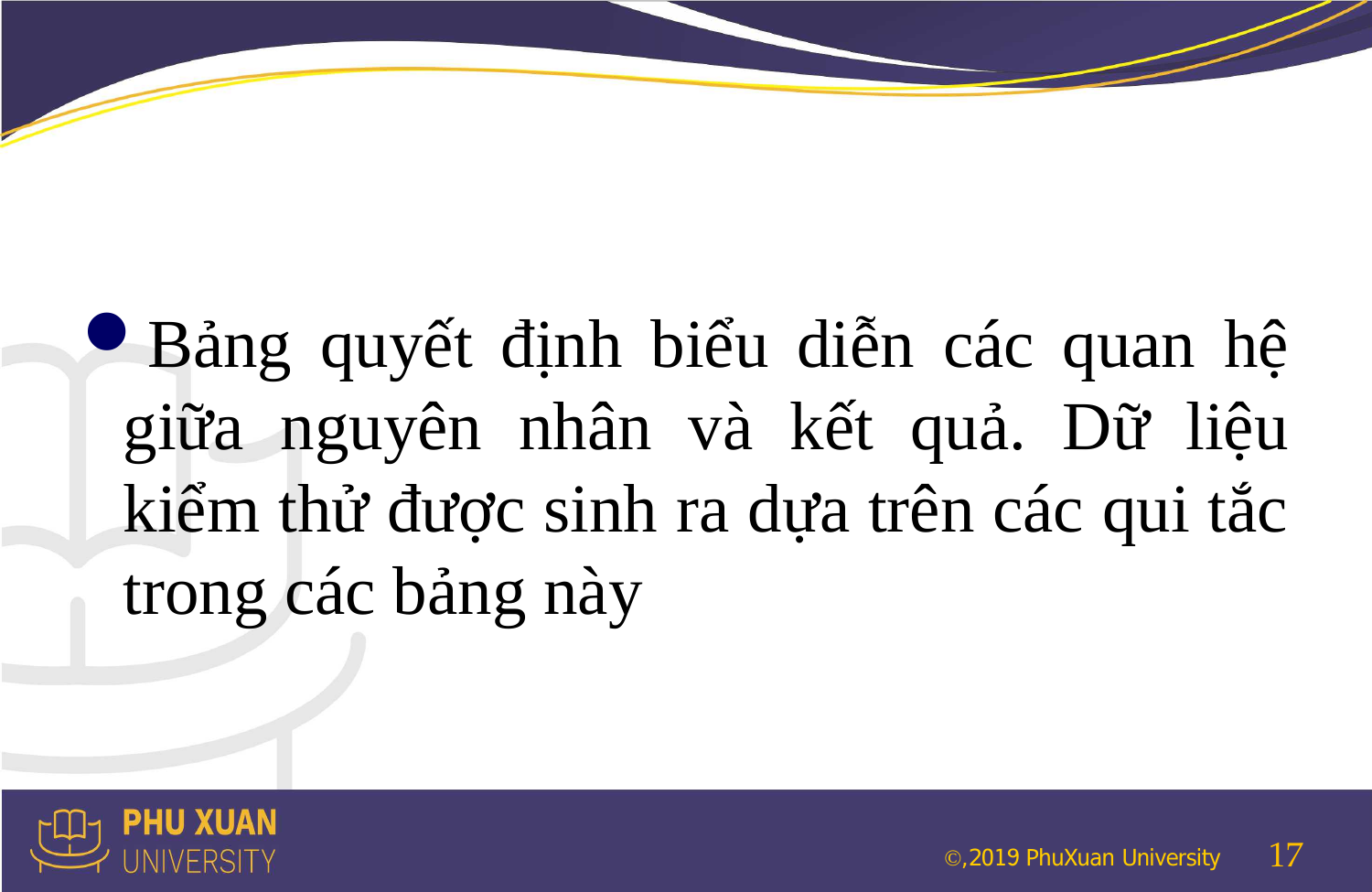

#

Bảng quyết định biểu diễn các quan hệ giữa nguyên nhân và kết quả. Dữ liệu kiểm thử được sinh ra dựa trên các qui tắc trong các bảng này
17